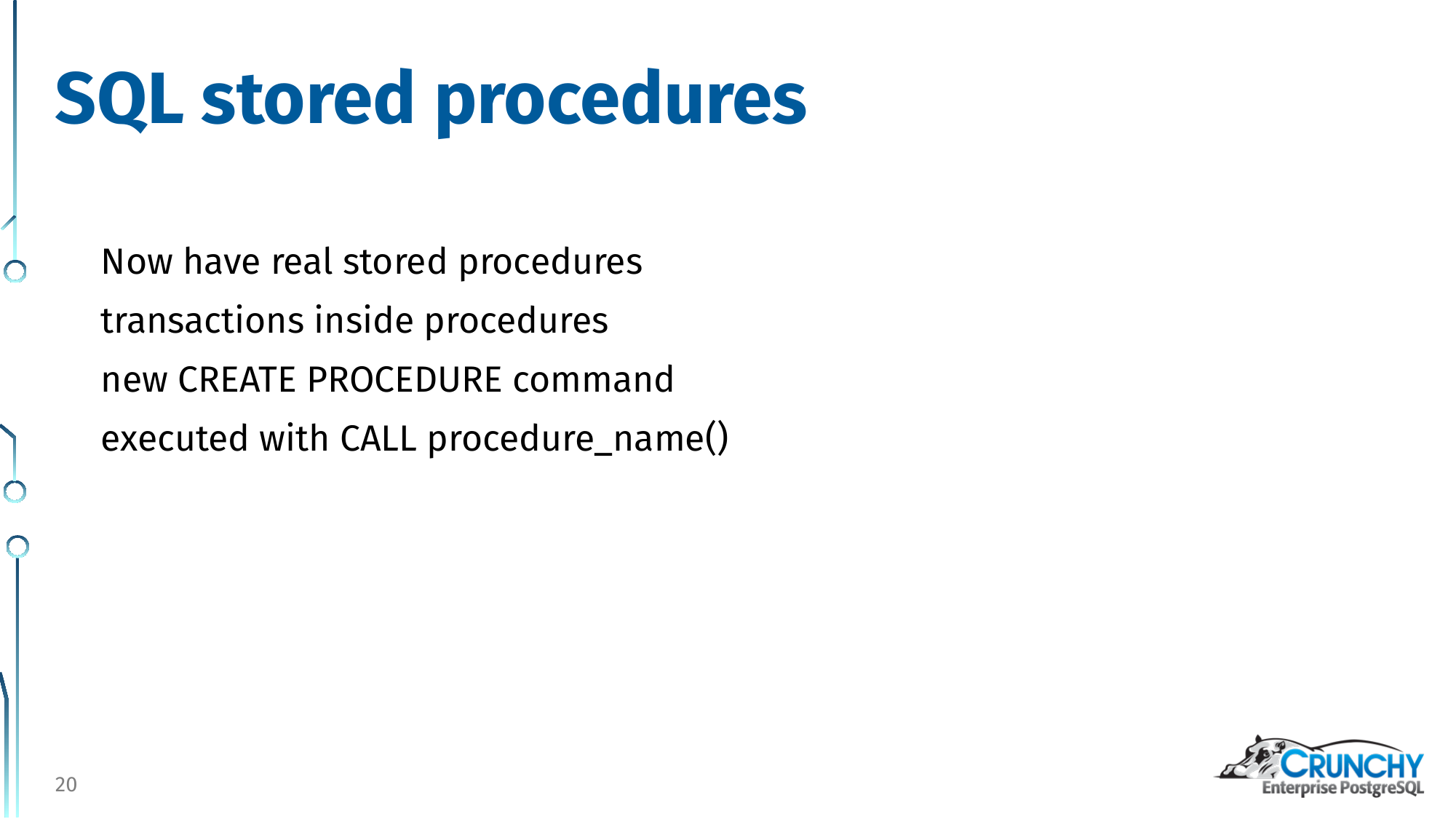

# SQL stored procedures
Now have real stored procedures
transactions inside procedures
new CREATE PROCEDURE command
executed with CALL procedure_name()
20